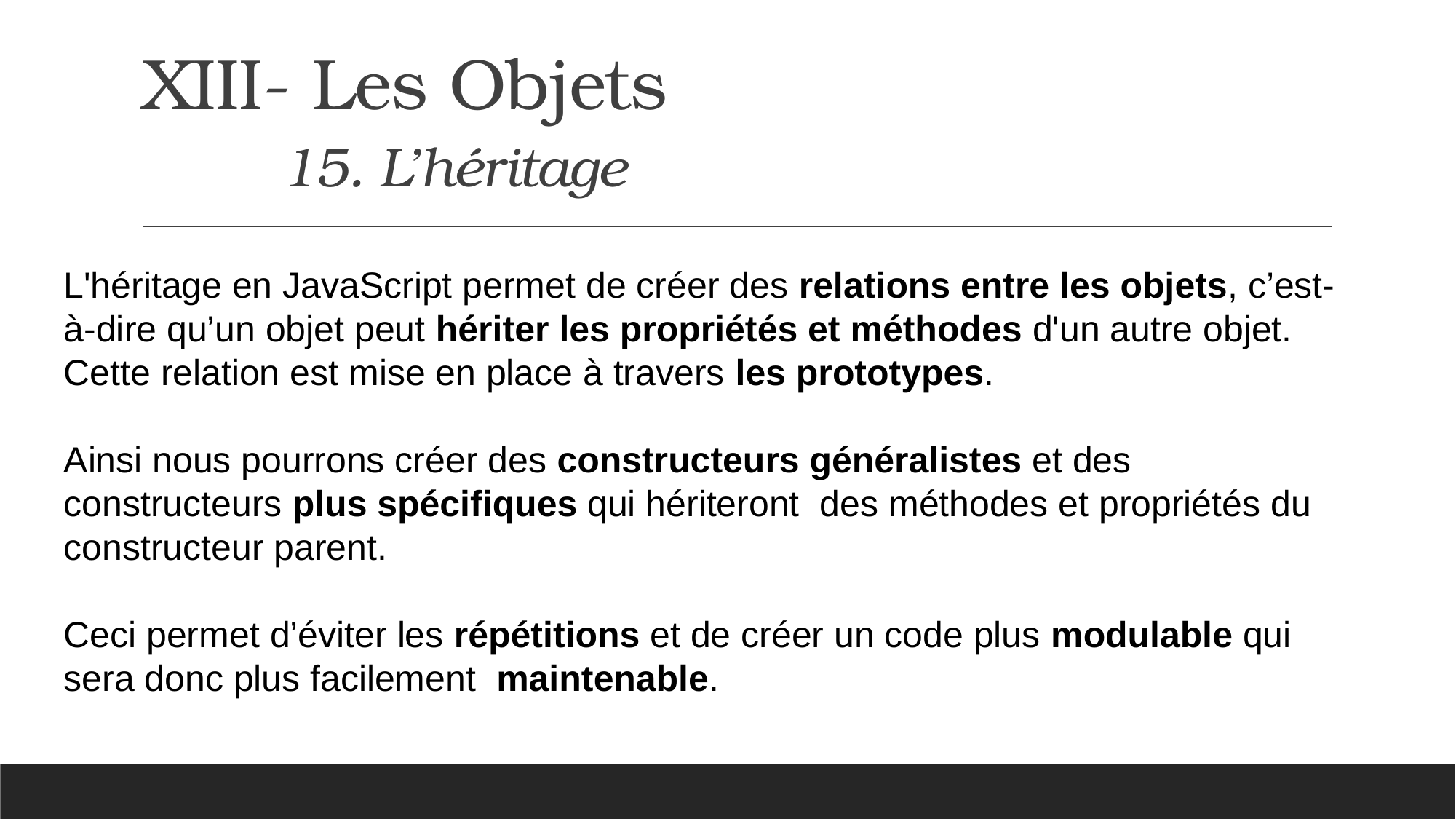

# XIII- Les Objets 15. L’héritage
L'héritage en JavaScript permet de créer des relations entre les objets, c’est-à-dire qu’un objet peut hériter les propriétés et méthodes d'un autre objet. Cette relation est mise en place à travers les prototypes.

Ainsi nous pourrons créer des constructeurs généralistes et des constructeurs plus spécifiques qui hériteront  des méthodes et propriétés du constructeur parent.

Ceci permet d’éviter les répétitions et de créer un code plus modulable qui sera donc plus facilement  maintenable.